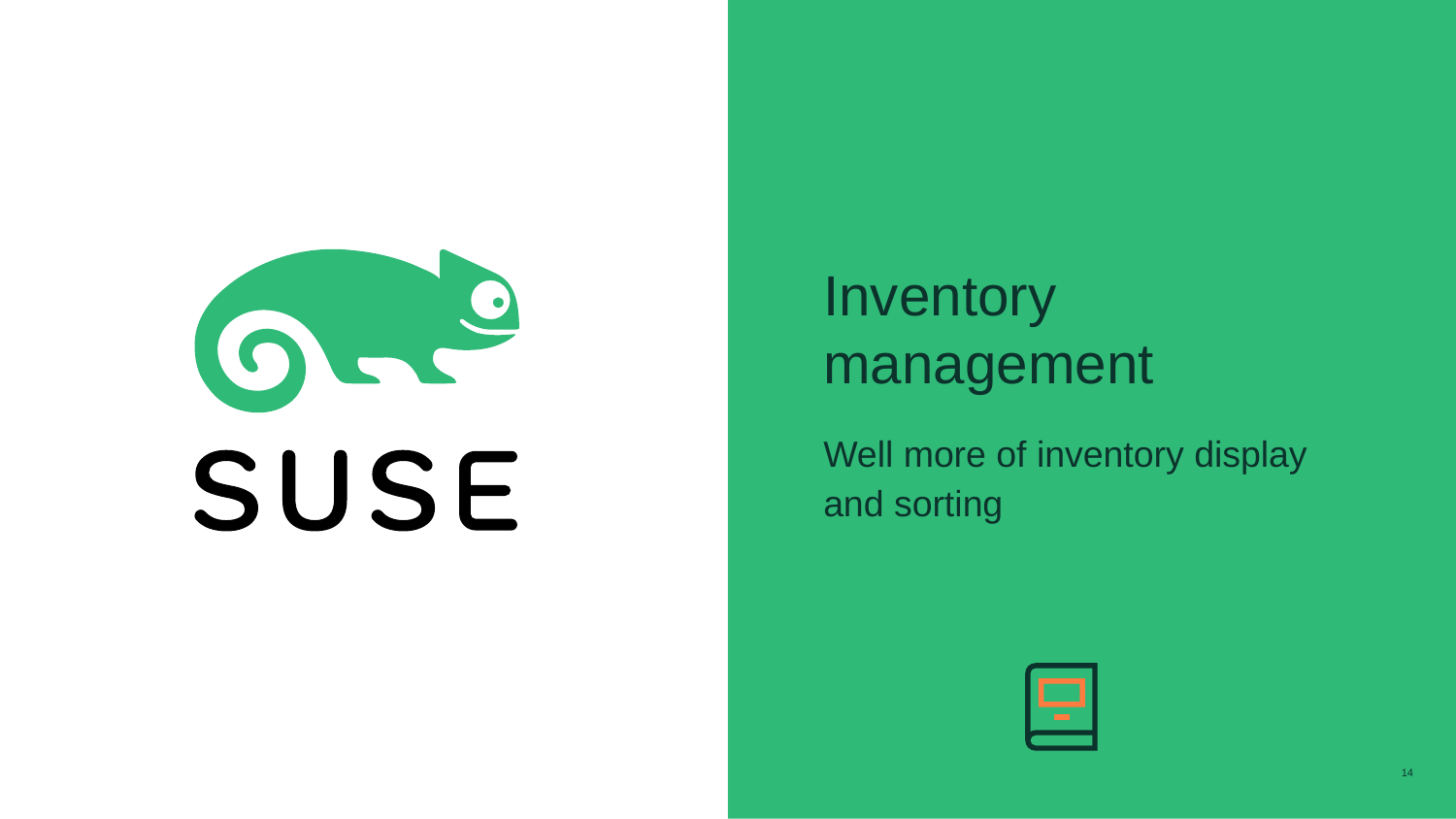

# Inventory management
Well more of inventory display and sorting

14